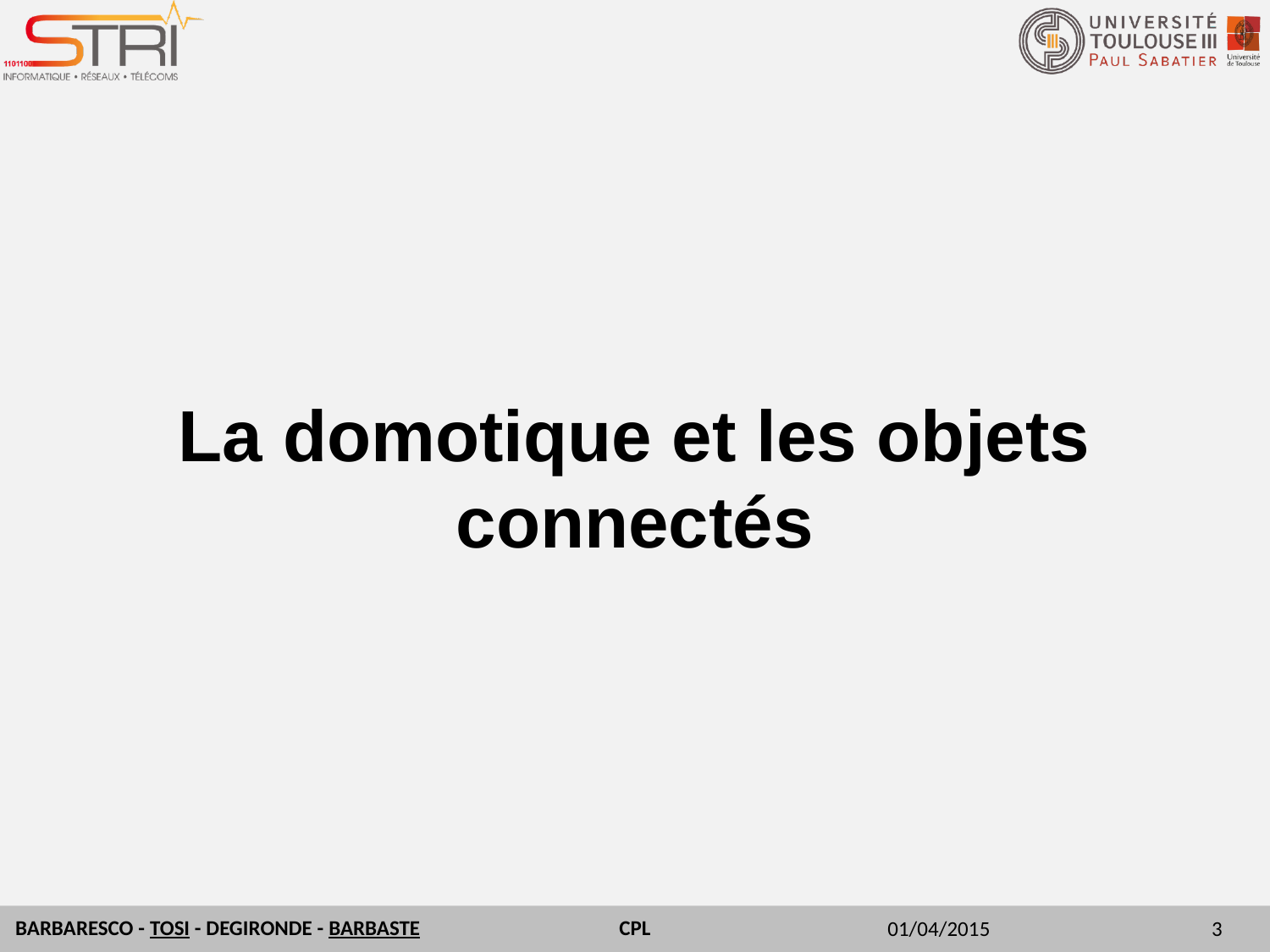

# La domotique et les objets connectés
01/04/2015
3
BARBARESCO - TOSI - DEGIRONDE - BARBASTE